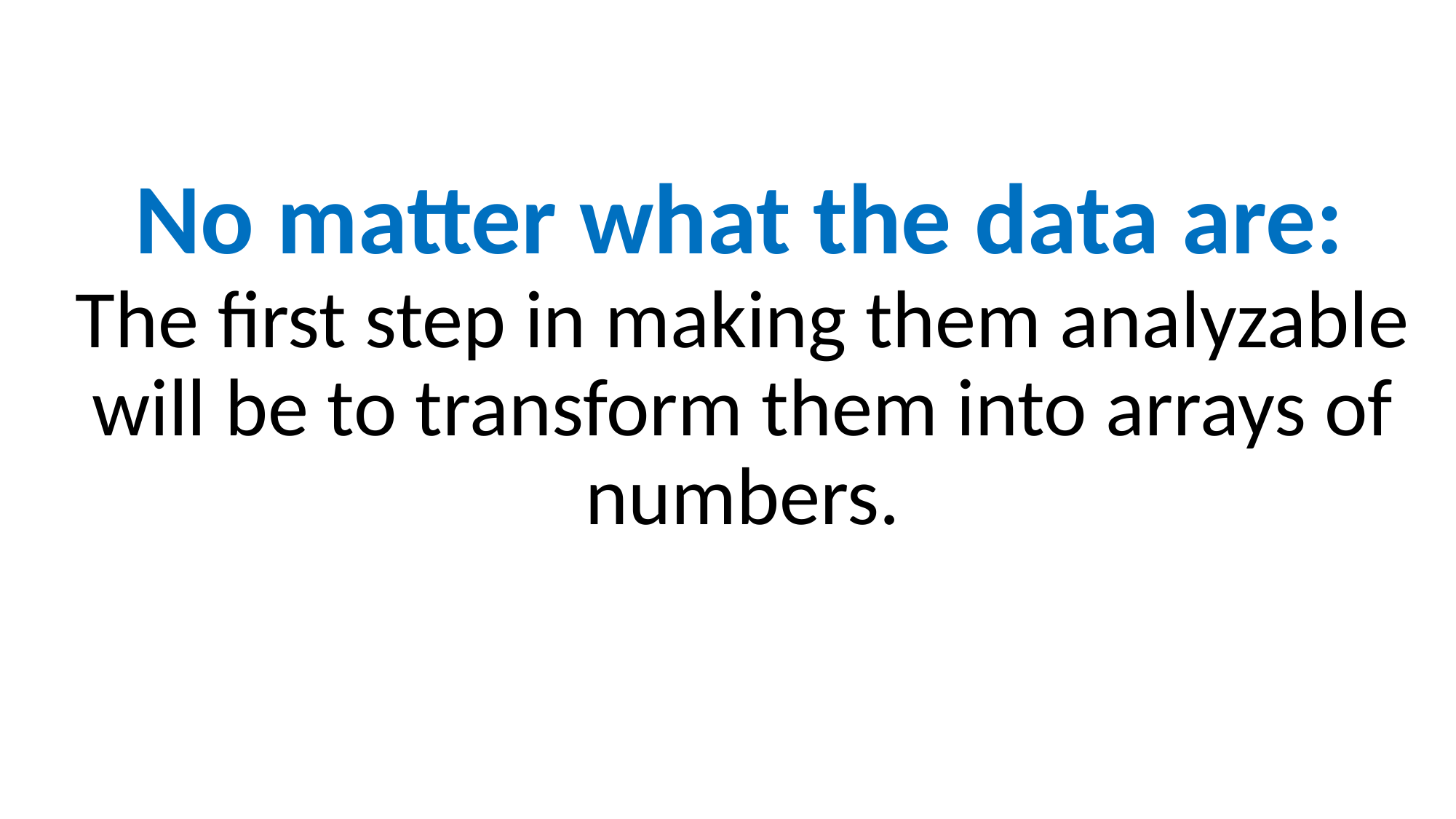

No matter what the data are:
# The first step in making them analyzable will be to transform them into arrays of numbers.